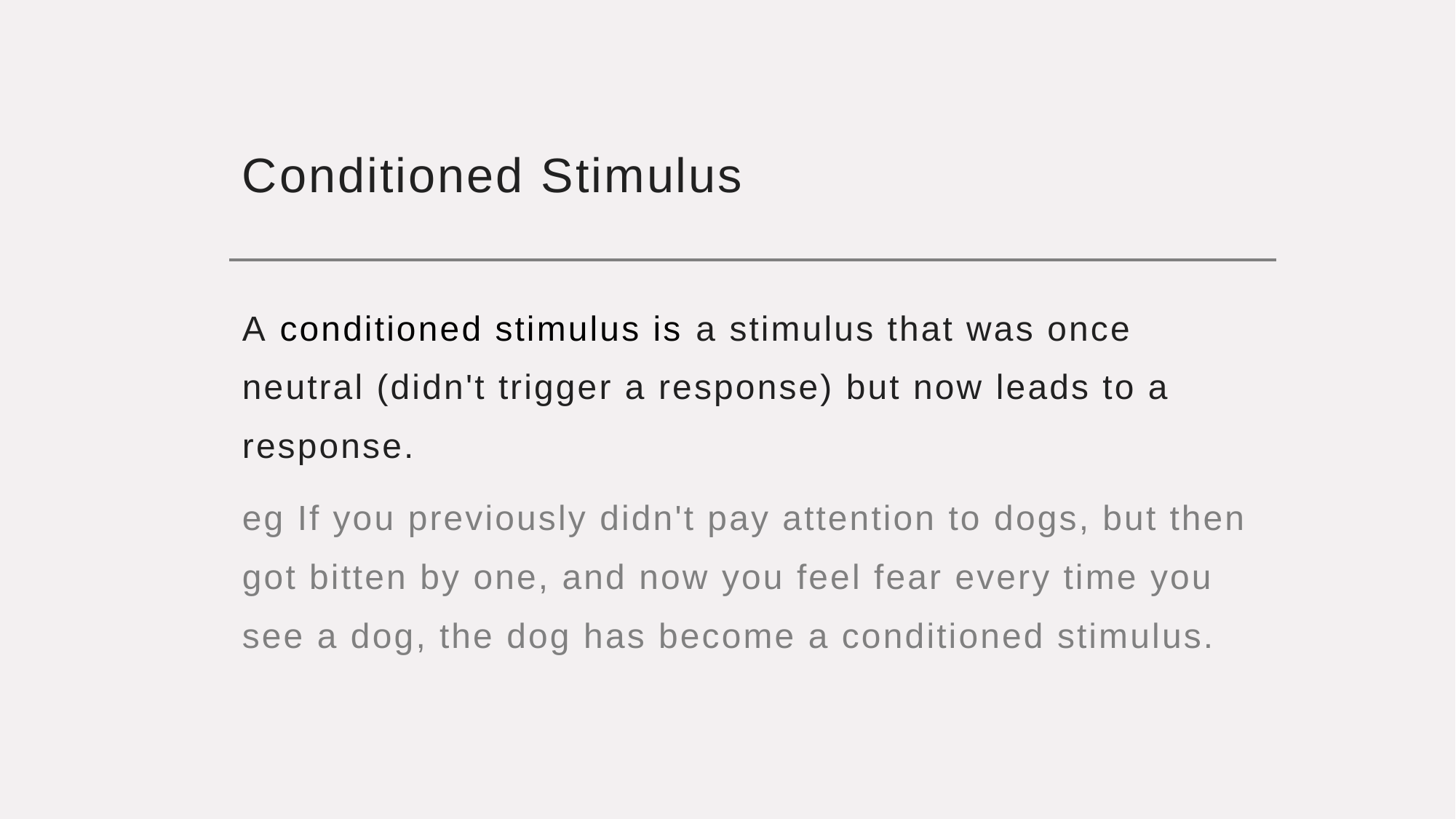

# Conditioned Stimulus
A conditioned stimulus is a stimulus that was once neutral (didn't trigger a response) but now leads to a response.
eg If you previously didn't pay attention to dogs, but then got bitten by one, and now you feel fear every time you see a dog, the dog has become a conditioned stimulus.